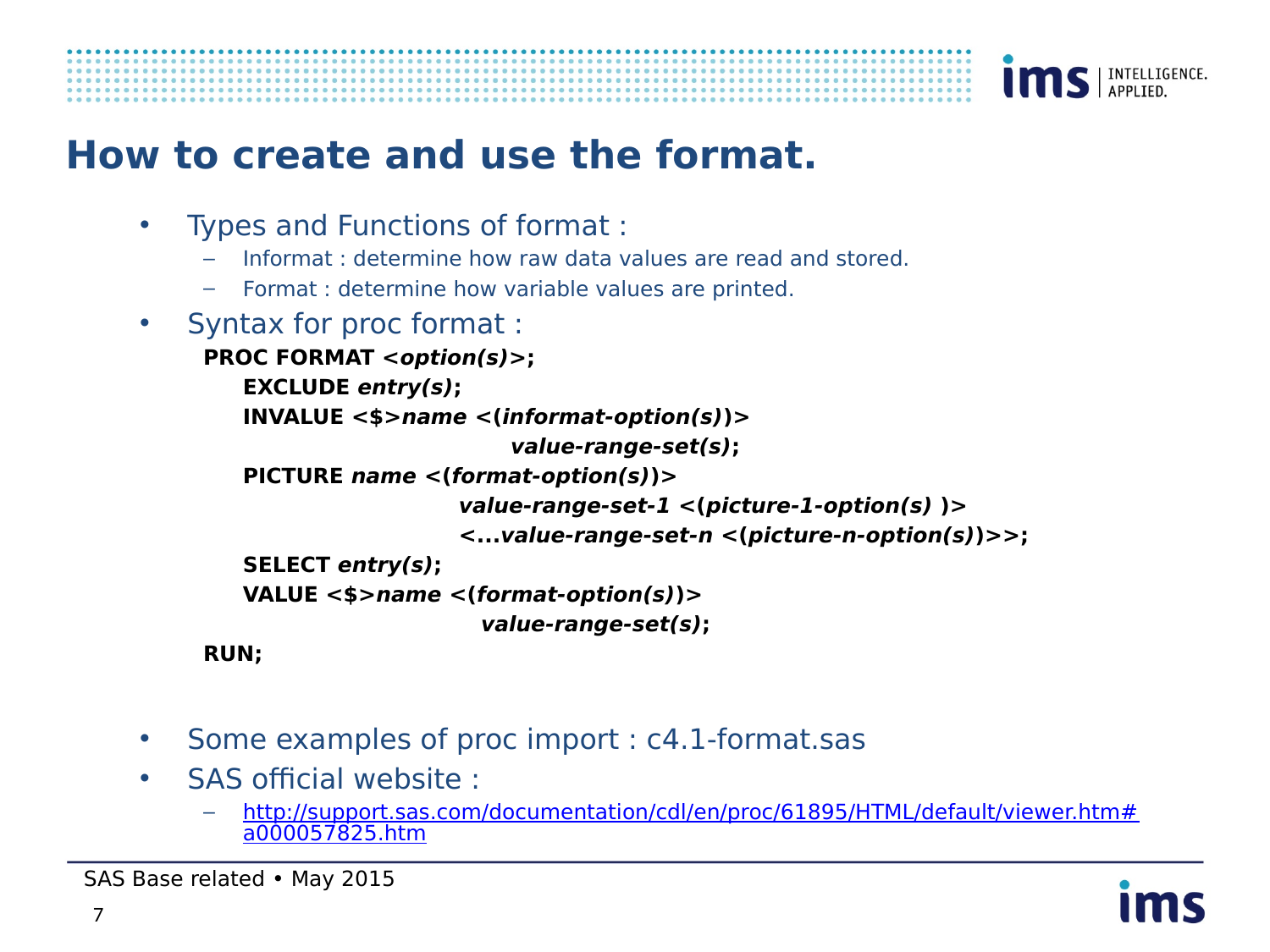

# How to create and use the format.
Types and Functions of format :
Informat : determine how raw data values are read and stored.
Format : determine how variable values are printed.
Syntax for proc format :
PROC FORMAT <option(s)>;
	EXCLUDE entry(s);
	INVALUE <$>name <(informat-option(s))>
		                   value-range-set(s);
	PICTURE name <(format-option(s))>
		            value-range-set-1 <(picture-1-option(s) )>
		            <...value-range-set-n <(picture-n-option(s))>>;
	SELECT entry(s);
	VALUE <$>name <(format-option(s))>
		               value-range-set(s);
RUN;

Some examples of proc import : c4.1-format.sas
SAS official website :
http://support.sas.com/documentation/cdl/en/proc/61895/HTML/default/viewer.htm#a000057825.htm
SAS Base related • May 2015
7